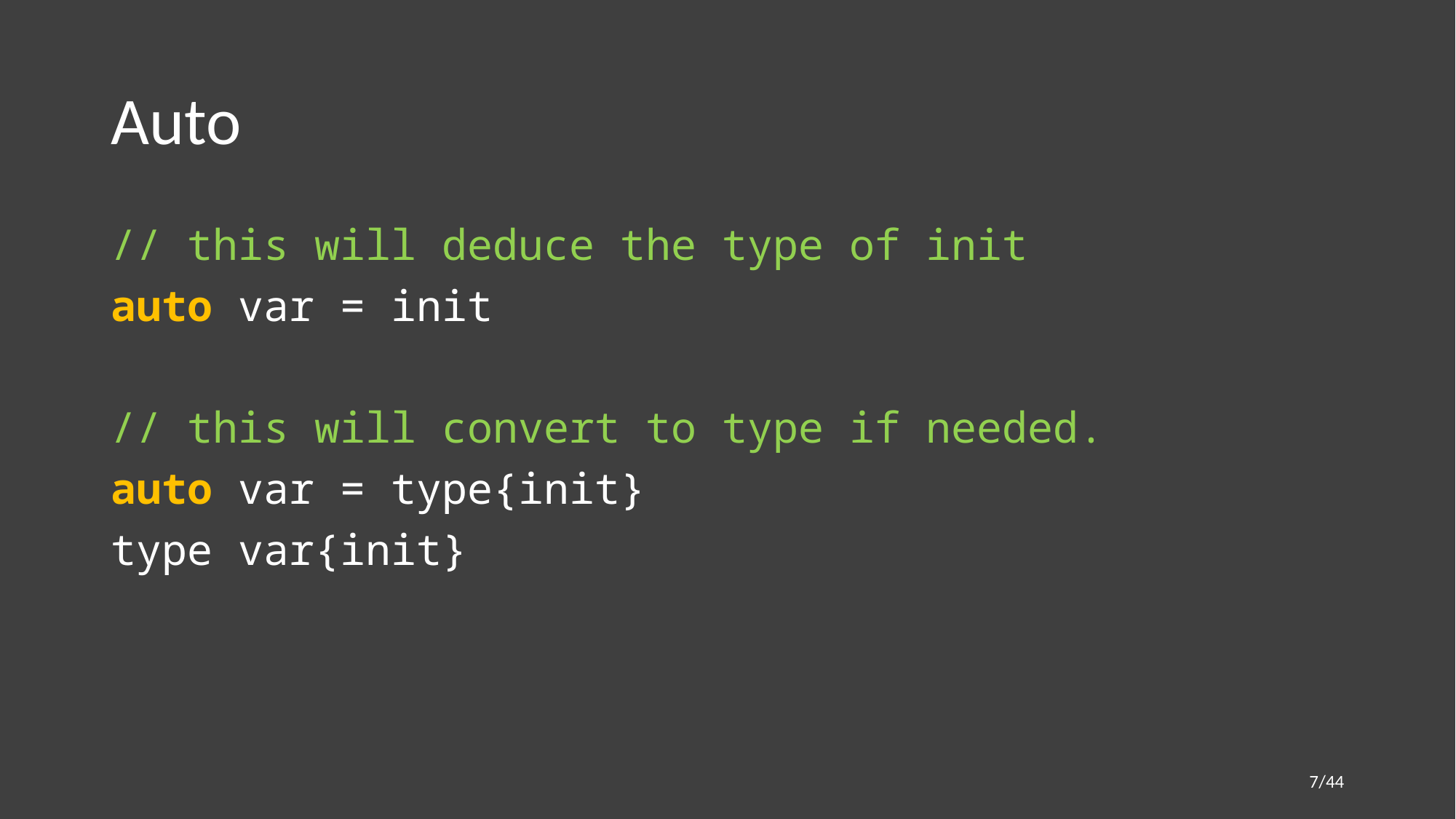

# Auto
// this will deduce the type of init
auto var = init

// this will convert to type if needed.
auto var = type{init}
type var{init}
7/44